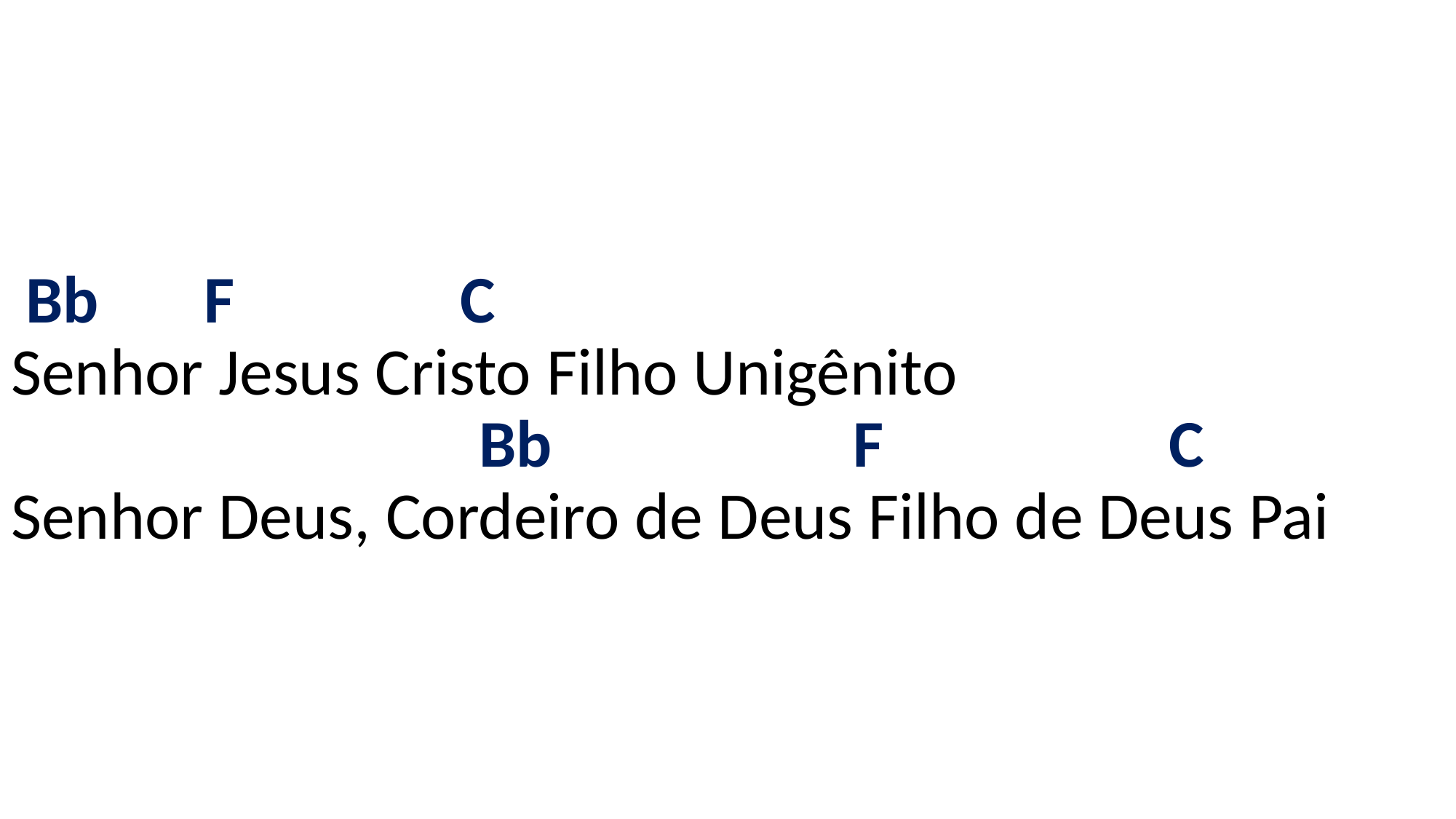

# Bb       F               C Senhor Jesus Cristo Filho Unigênito Bb                    F                   C Senhor Deus, Cordeiro de Deus Filho de Deus Pai